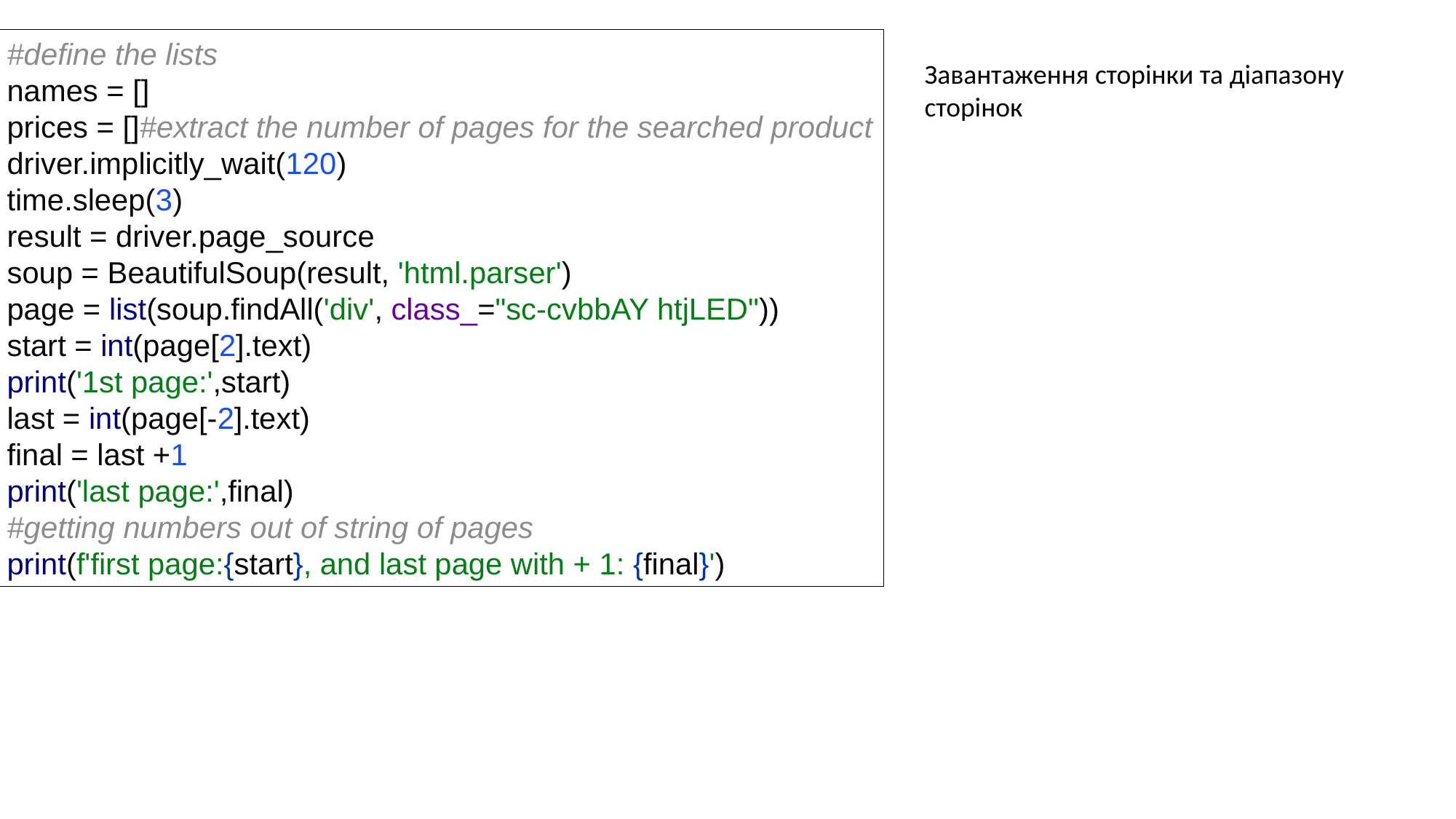

#define the lists
names = []
prices = []#extract the number of pages for the searched product
driver.implicitly_wait(120)
time.sleep(3)
result = driver.page_source
soup = BeautifulSoup(result, 'html.parser')
page = list(soup.findAll('div', class_="sc-cvbbAY htjLED"))
start = int(page[2].text)
print('1st page:',start)
last = int(page[-2].text)
final = last +1
print('last page:',final)
#getting numbers out of string of pages
print(f'first page:{start}, and last page with + 1: {final}')
Завантаження сторінки та діапазону сторінок